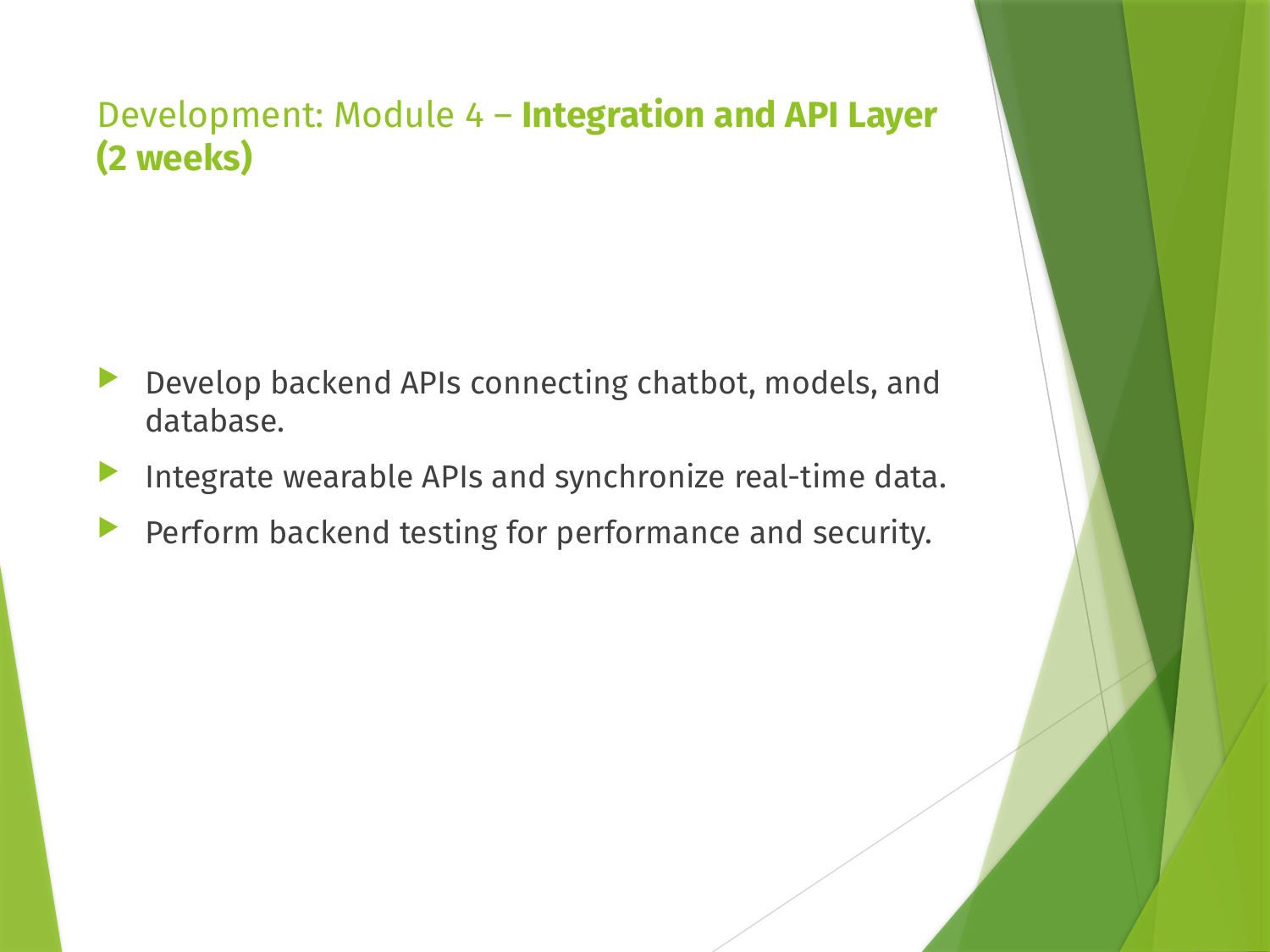

# Development: Module 4 – Integration and API Layer (2 weeks)

Develop backend APIs connecting chatbot, models, and database.
Integrate wearable APIs and synchronize real-time data.
Perform backend testing for performance and security.